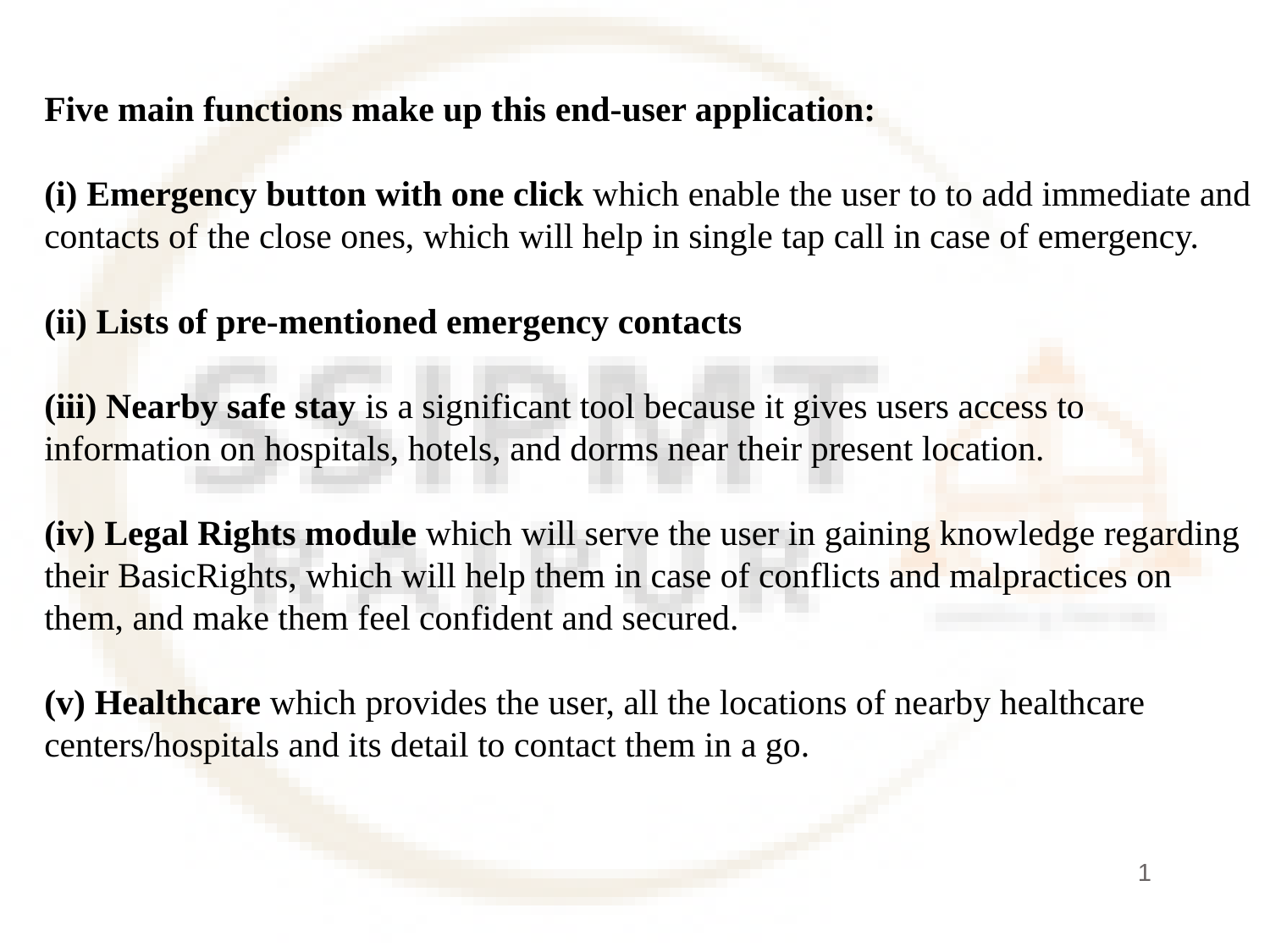

Five main functions make up this end-user application:
(i) Emergency button with one click which enable the user to to add immediate and contacts of the close ones, which will help in single tap call in case of emergency.
(ii) Lists of pre-mentioned emergency contacts
(iii) Nearby safe stay is a significant tool because it gives users access to information on hospitals, hotels, and dorms near their present location.
(iv) Legal Rights module which will serve the user in gaining knowledge regarding their BasicRights, which will help them in case of conflicts and malpractices on them, and make them feel confident and secured.
(v) Healthcare which provides the user, all the locations of nearby healthcare centers/hospitals and its detail to contact them in a go.

1